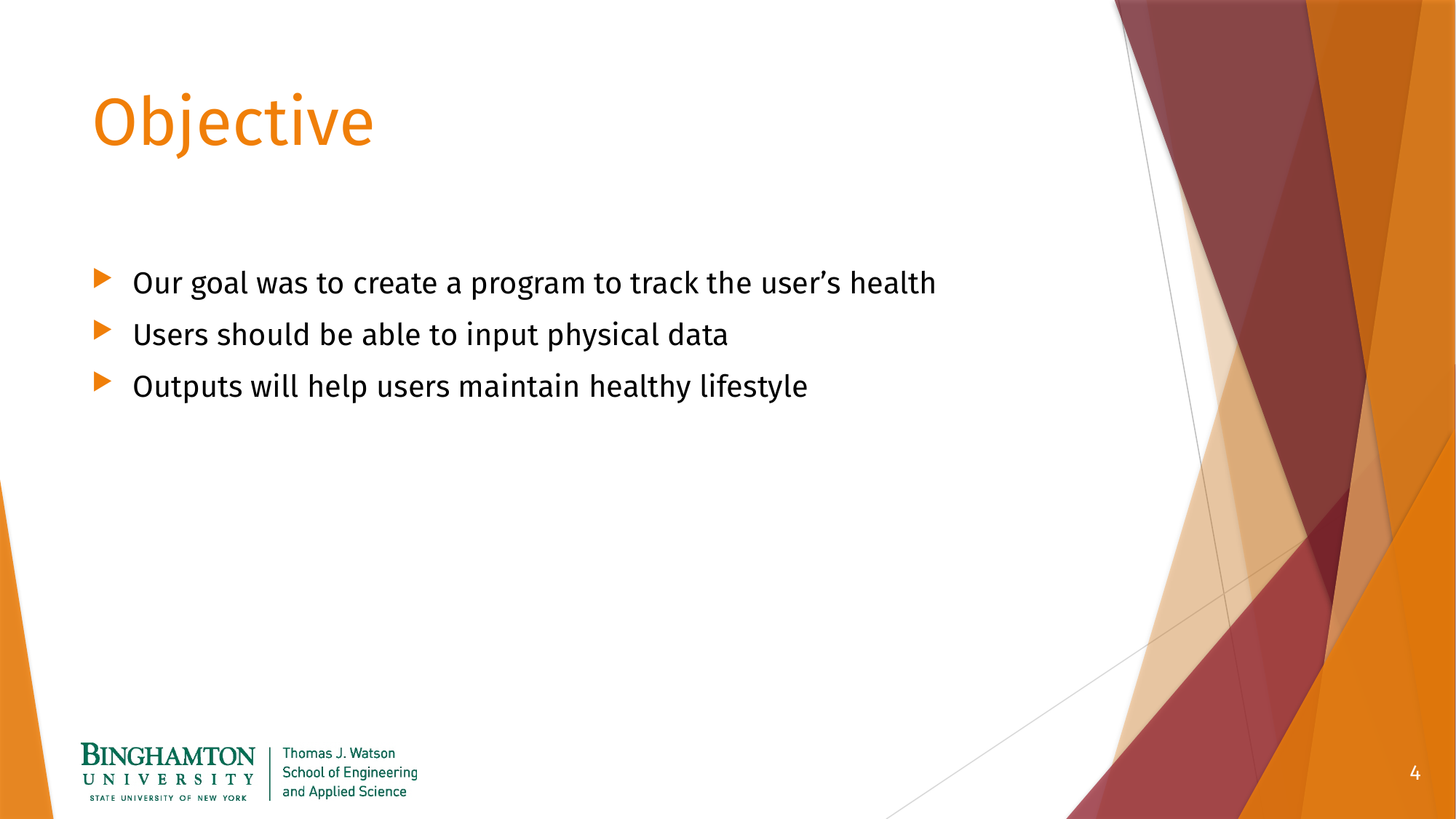

# Objective
Our goal was to create a program to track the user’s health
Users should be able to input physical data
Outputs will help users maintain healthy lifestyle

4